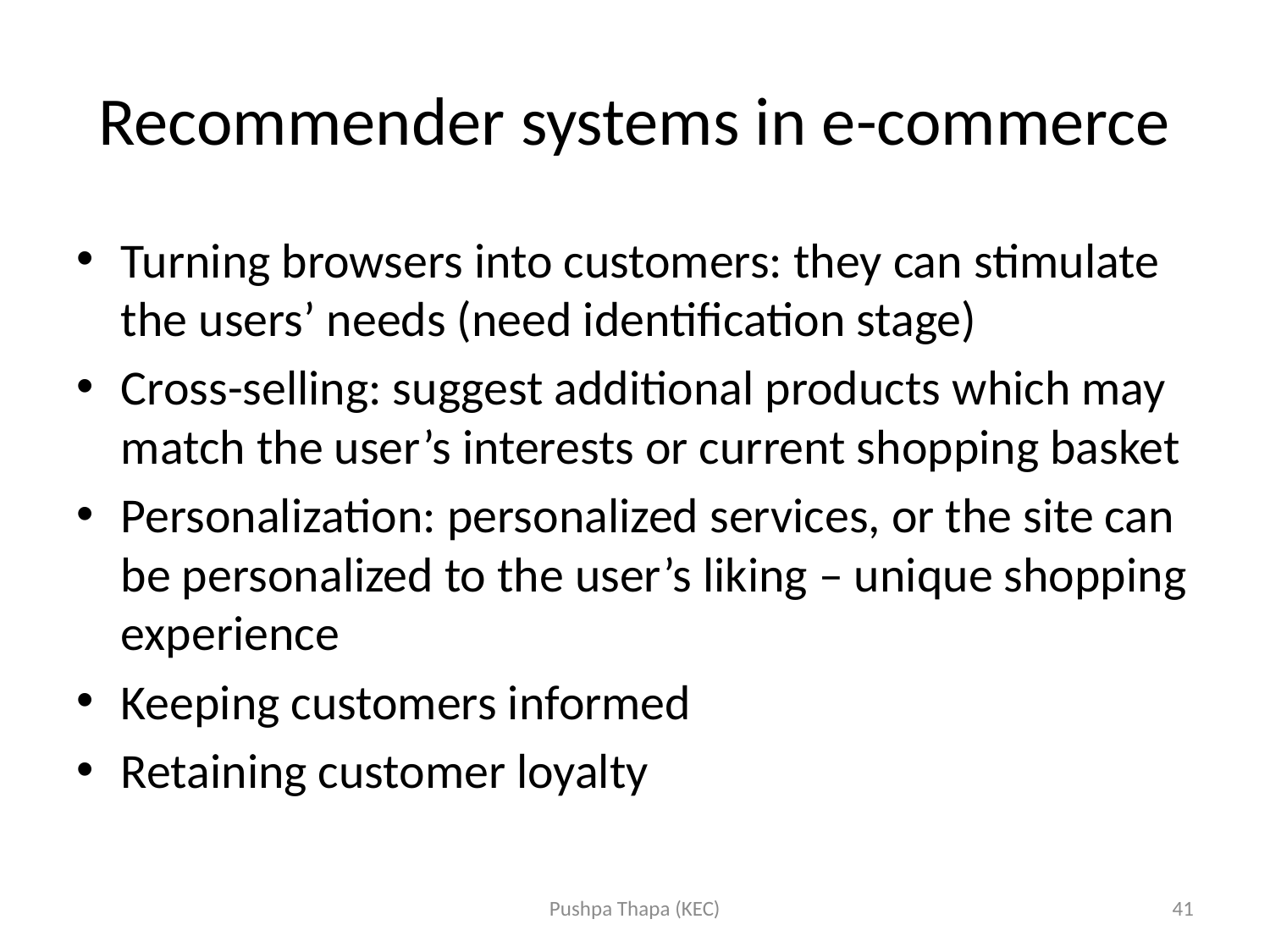

# Recommender systems in e-commerce
Turning browsers into customers: they can stimulate the users’ needs (need identification stage)
Cross-selling: suggest additional products which may match the user’s interests or current shopping basket
Personalization: personalized services, or the site can be personalized to the user’s liking – unique shopping experience
Keeping customers informed
Retaining customer loyalty
41
Pushpa Thapa (KEC)